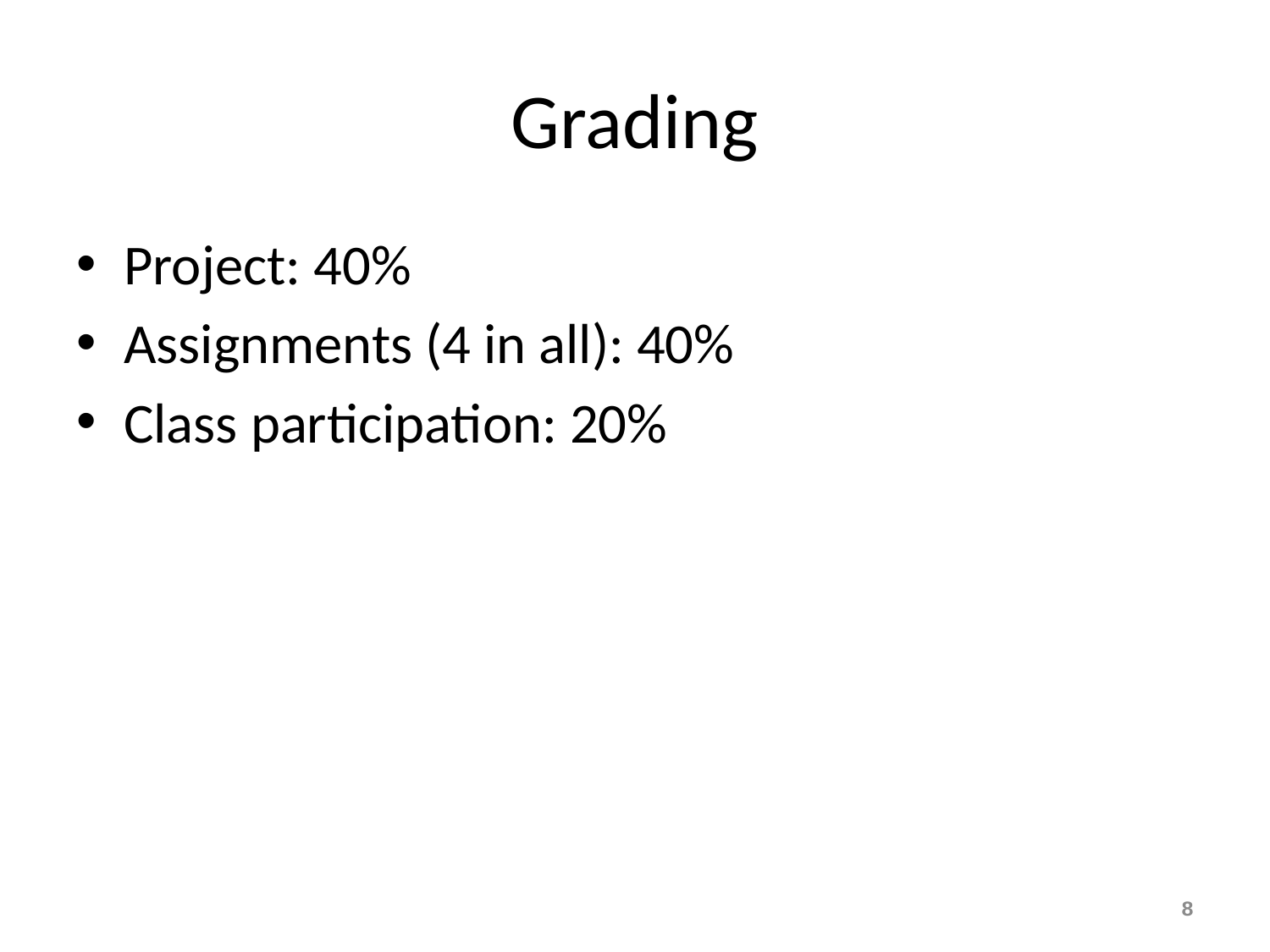

# Grading
Project: 40%
Assignments (4 in all): 40%
Class participation: 20%

8